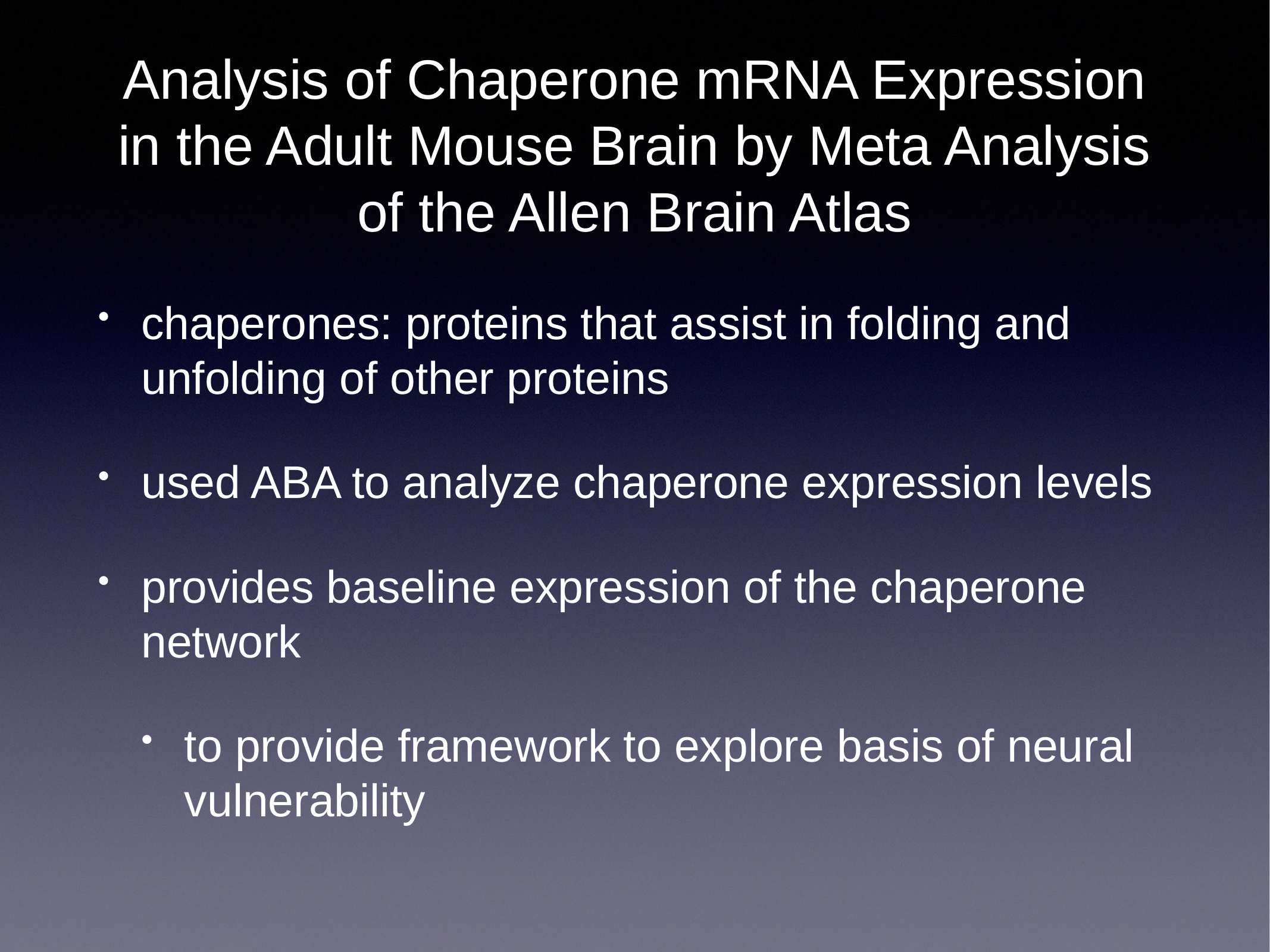

# Analysis of Chaperone mRNA Expression in the Adult Mouse Brain by Meta Analysis of the Allen Brain Atlas
chaperones: proteins that assist in folding and unfolding of other proteins
used ABA to analyze chaperone expression levels
provides baseline expression of the chaperone network
to provide framework to explore basis of neural vulnerability